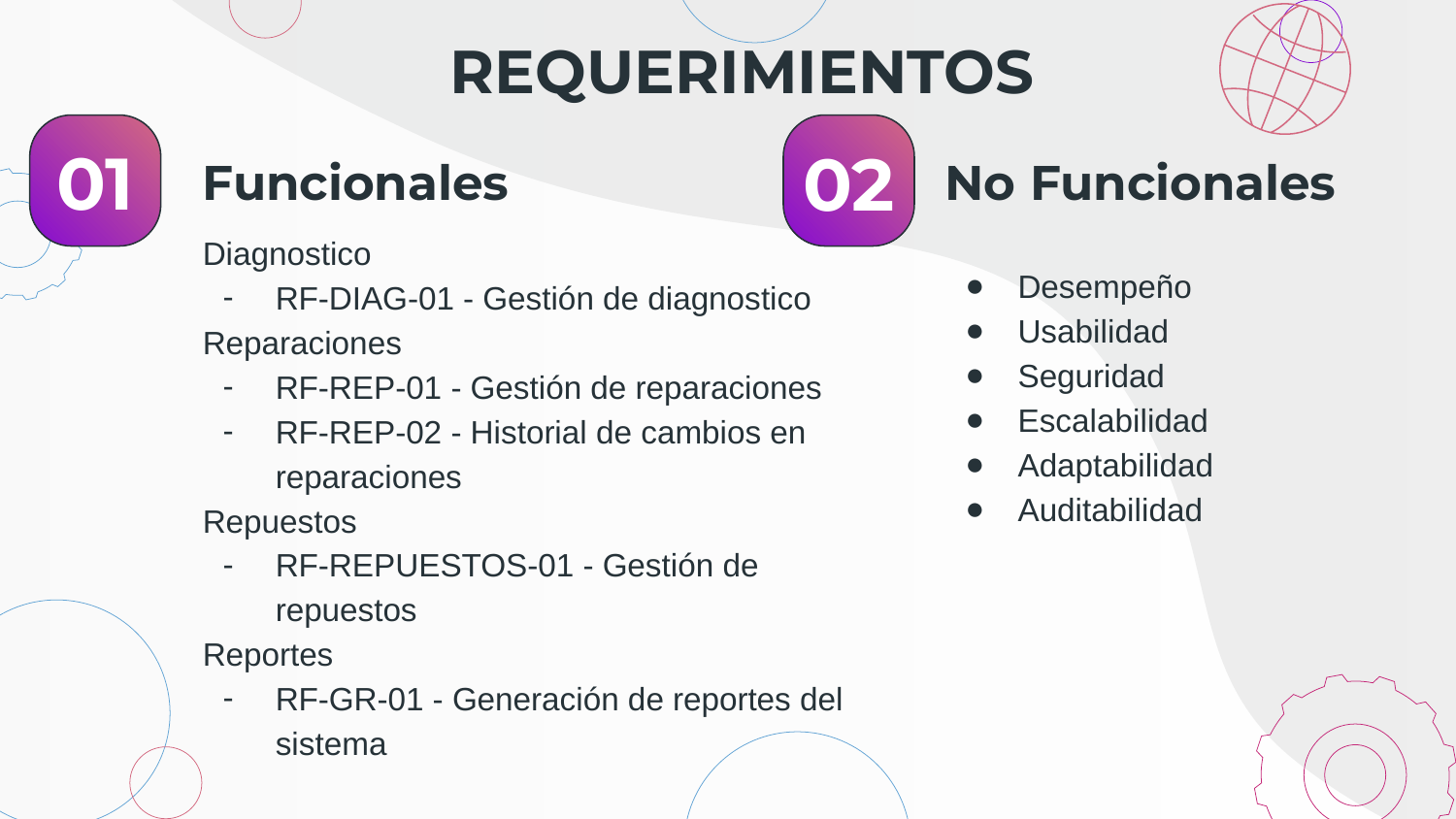

REQUERIMIENTOS

01
02
# Funcionales
No Funcionales
Diagnostico
RF-DIAG-01 - Gestión de diagnostico
Reparaciones
RF-REP-01 - Gestión de reparaciones
RF-REP-02 - Historial de cambios en reparaciones
Repuestos
RF-REPUESTOS-01 - Gestión de repuestos
Reportes
RF-GR-01 - Generación de reportes del sistema

Desempeño
Usabilidad
Seguridad
Escalabilidad
Adaptabilidad
Auditabilidad